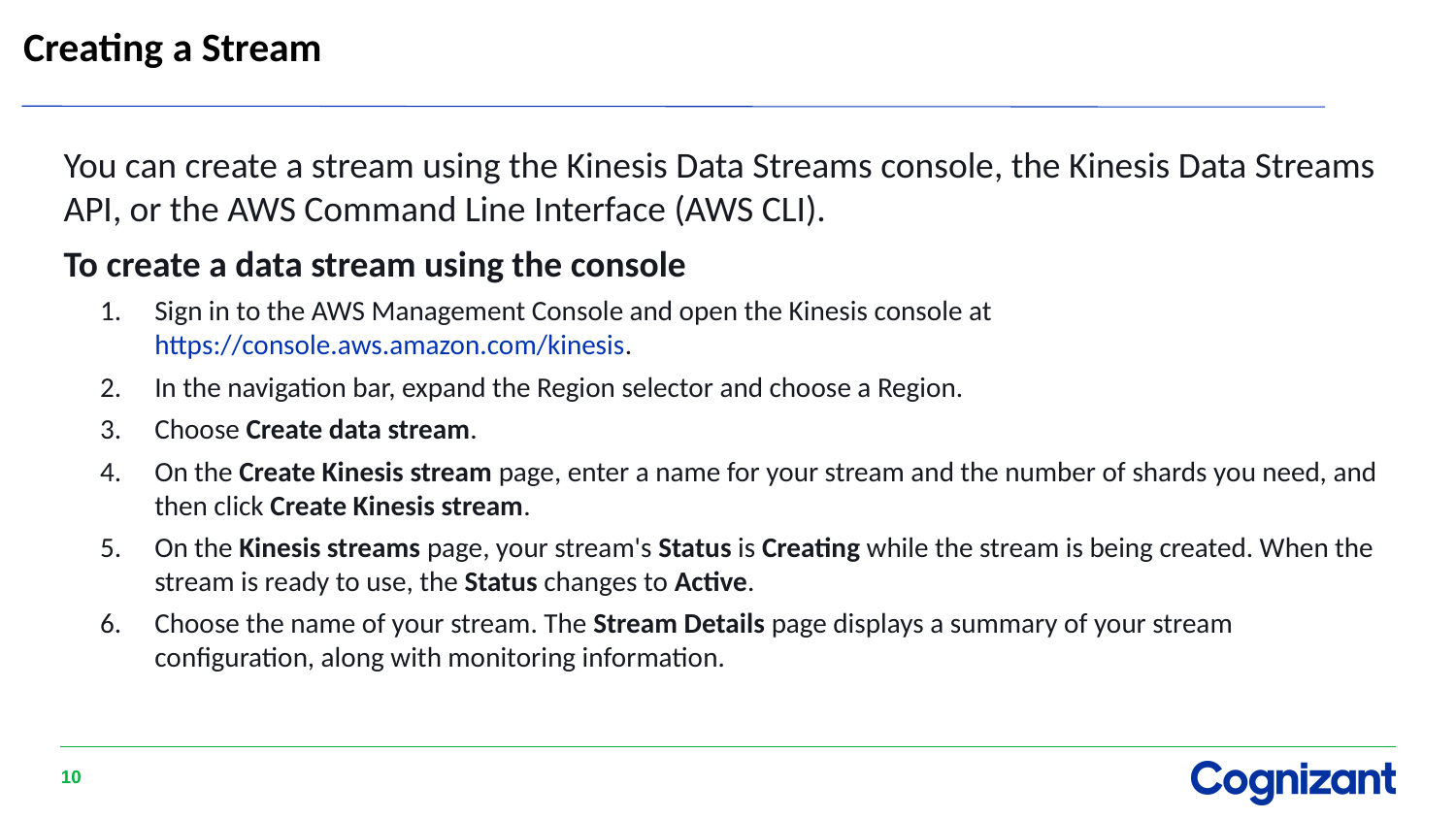

# Creating a Stream
You can create a stream using the Kinesis Data Streams console, the Kinesis Data Streams API, or the AWS Command Line Interface (AWS CLI).
To create a data stream using the console
Sign in to the AWS Management Console and open the Kinesis console at https://console.aws.amazon.com/kinesis.
In the navigation bar, expand the Region selector and choose a Region.
Choose Create data stream.
On the Create Kinesis stream page, enter a name for your stream and the number of shards you need, and then click Create Kinesis stream.
On the Kinesis streams page, your stream's Status is Creating while the stream is being created. When the stream is ready to use, the Status changes to Active.
Choose the name of your stream. The Stream Details page displays a summary of your stream configuration, along with monitoring information.

10